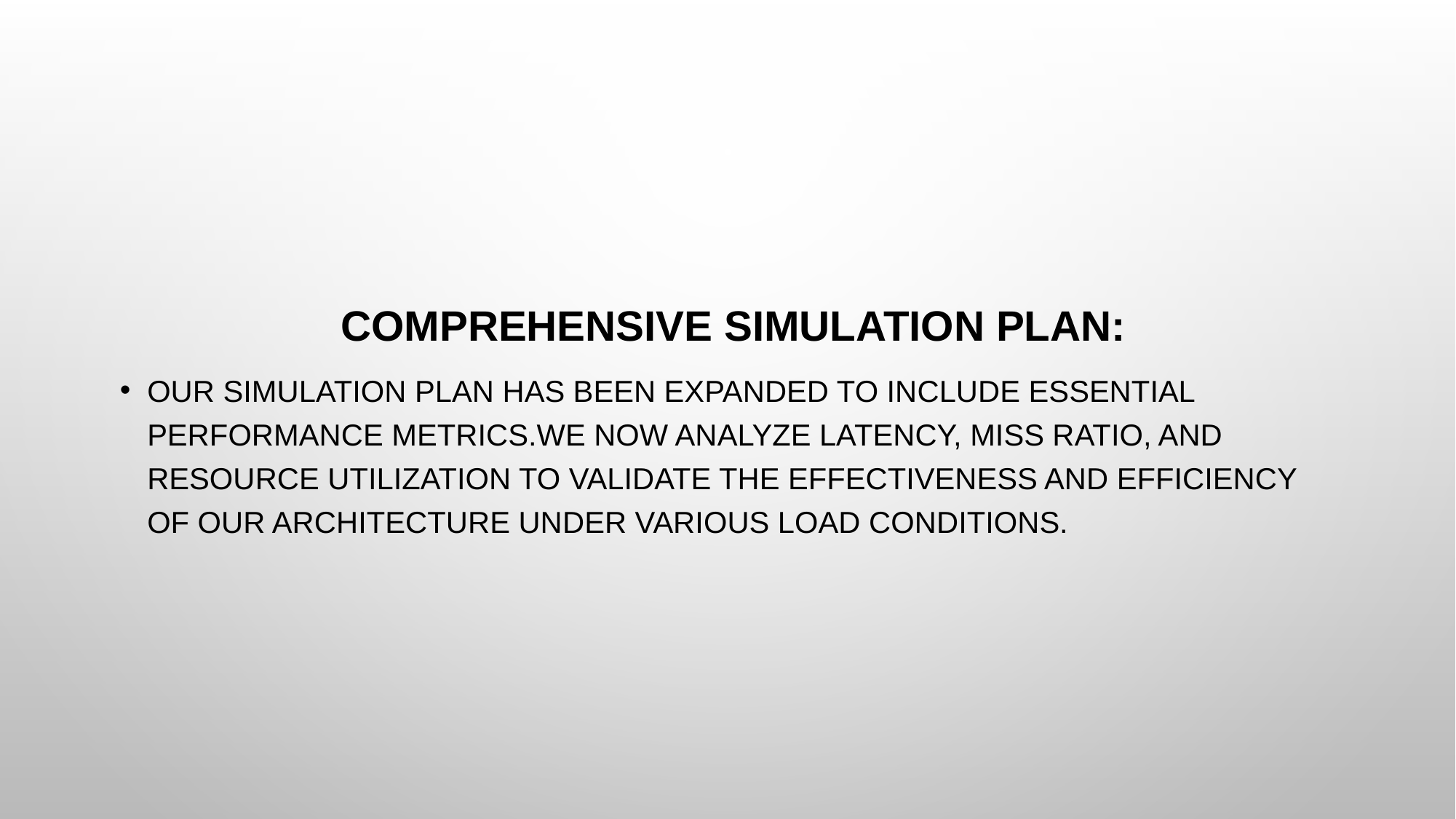

Comprehensive Simulation Plan:
Our simulation plan has been expanded to include essential performance metrics.We now analyze Latency, Miss Ratio, and Resource Utilization to validate the effectiveness and efficiency of our architecture under various load conditions.